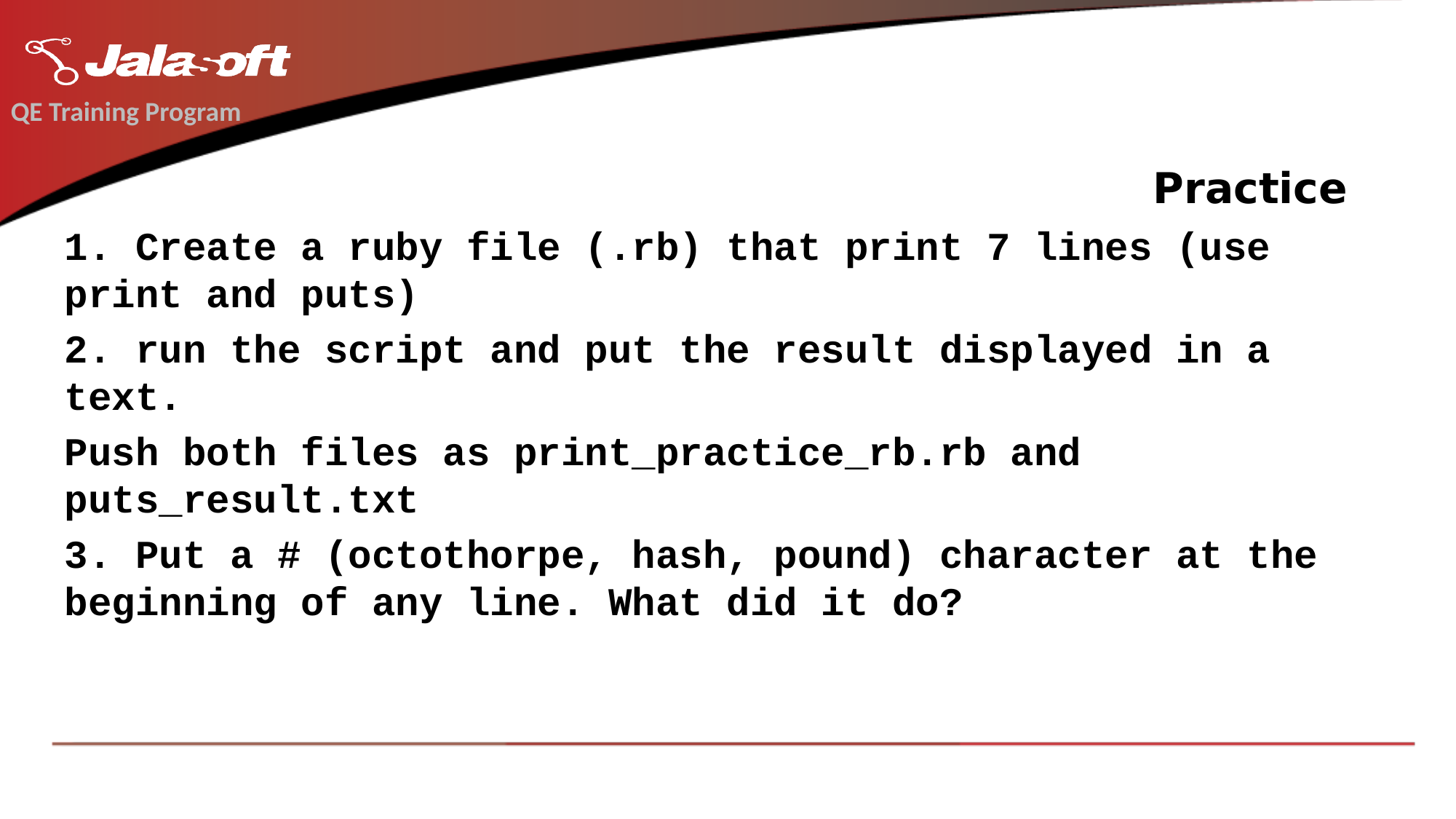

QE Training Program
# Practice
1. Create a ruby file (.rb) that print 7 lines (use print and puts)
2. run the script and put the result displayed in a text.
Push both files as print_practice_rb.rb and puts_result.txt
3. Put a # (octothorpe, hash, pound) character at the beginning of any line. What did it do?